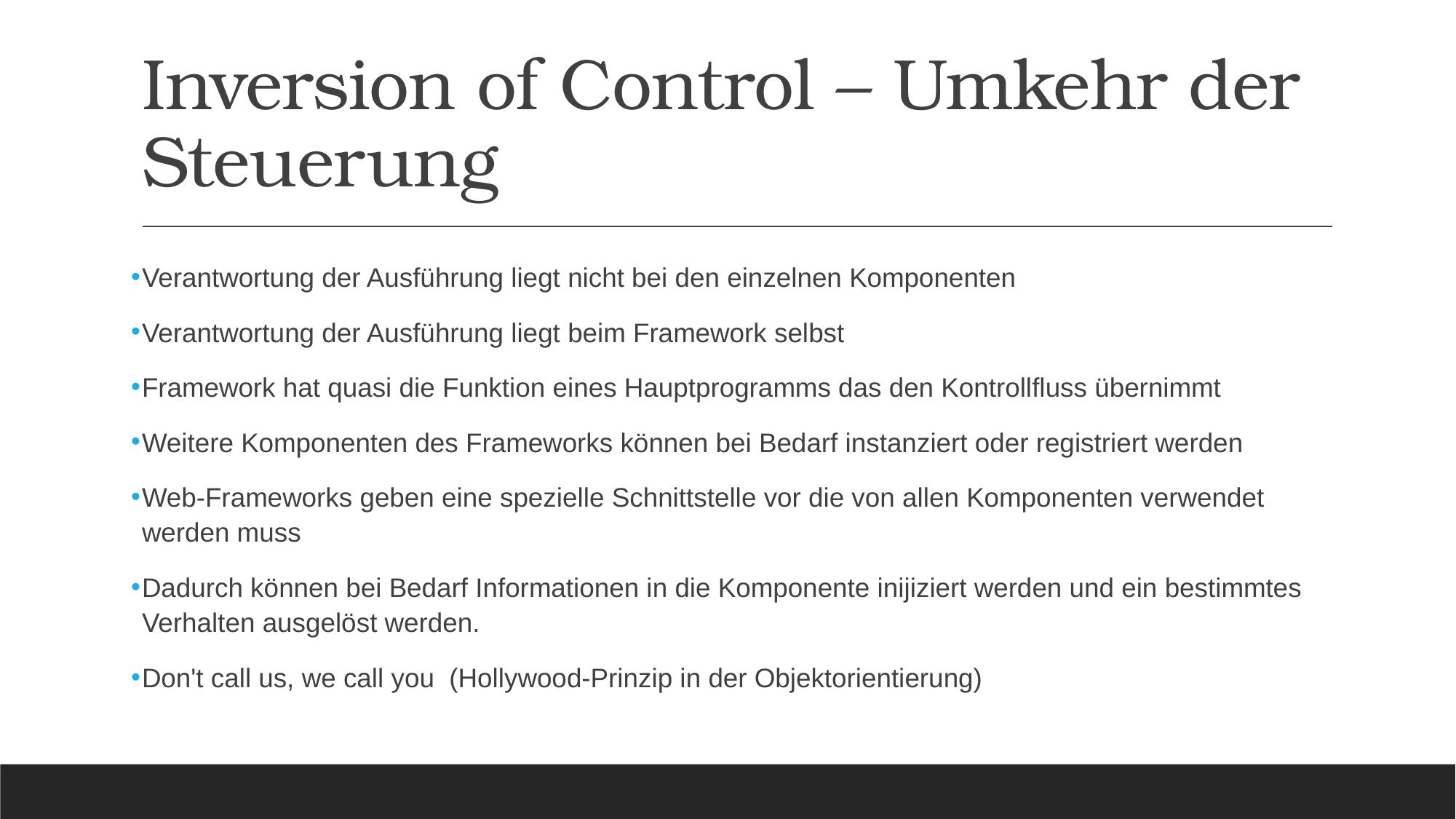

# Inversion of Control – Umkehr der Steuerung
Verantwortung der Ausführung liegt nicht bei den einzelnen Komponenten
Verantwortung der Ausführung liegt beim Framework selbst
Framework hat quasi die Funktion eines Hauptprogramms das den Kontrollfluss übernimmt
Weitere Komponenten des Frameworks können bei Bedarf instanziert oder registriert werden
Web-Frameworks geben eine spezielle Schnittstelle vor die von allen Komponenten verwendet werden muss
Dadurch können bei Bedarf Informationen in die Komponente inijiziert werden und ein bestimmtes Verhalten ausgelöst werden.
Don't call us, we call you  (Hollywood-Prinzip in der Objektorientierung)